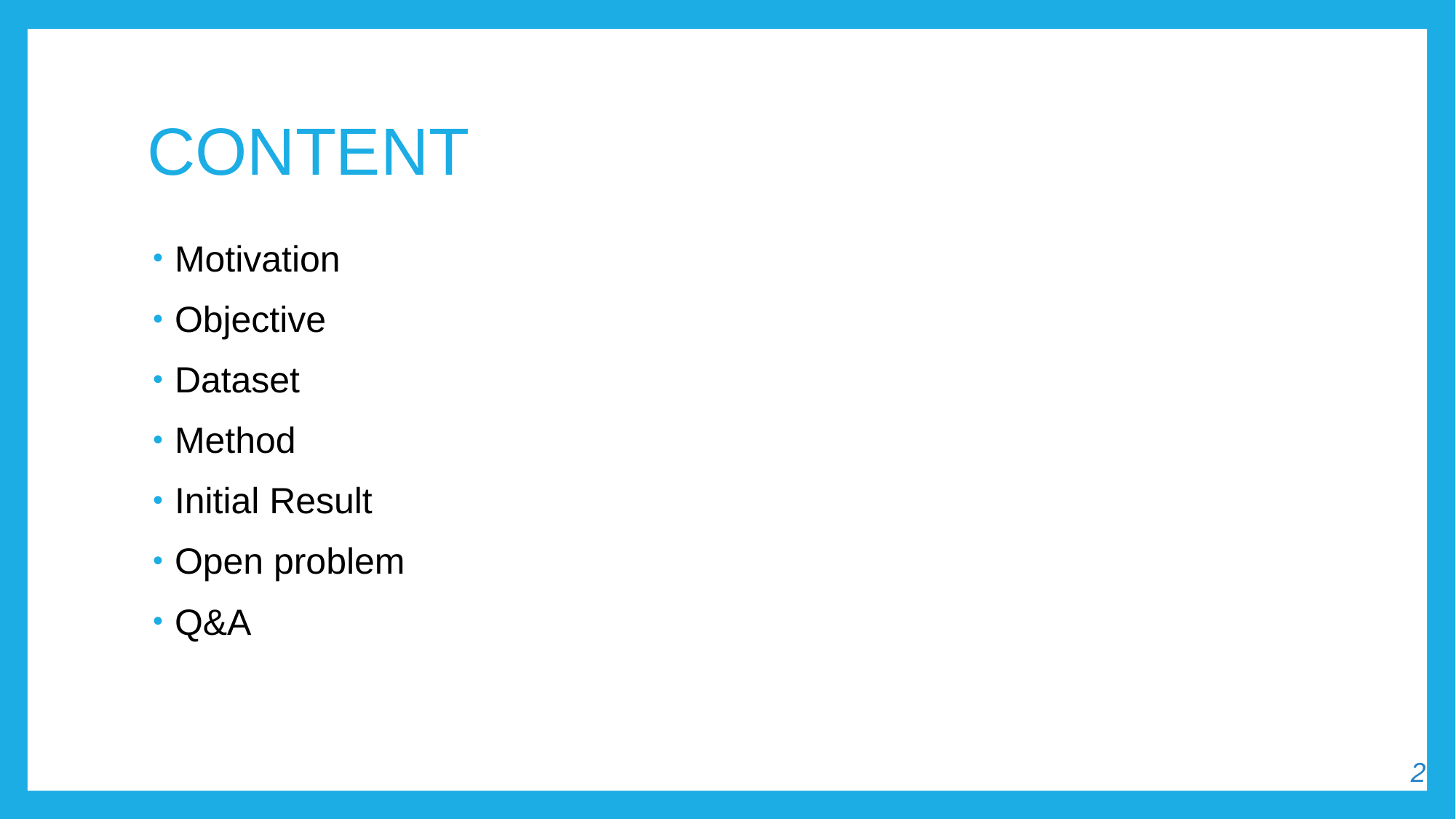

# CONTENT
Motivation
Objective
Dataset
Method
Initial Result
Open problem
Q&A
2